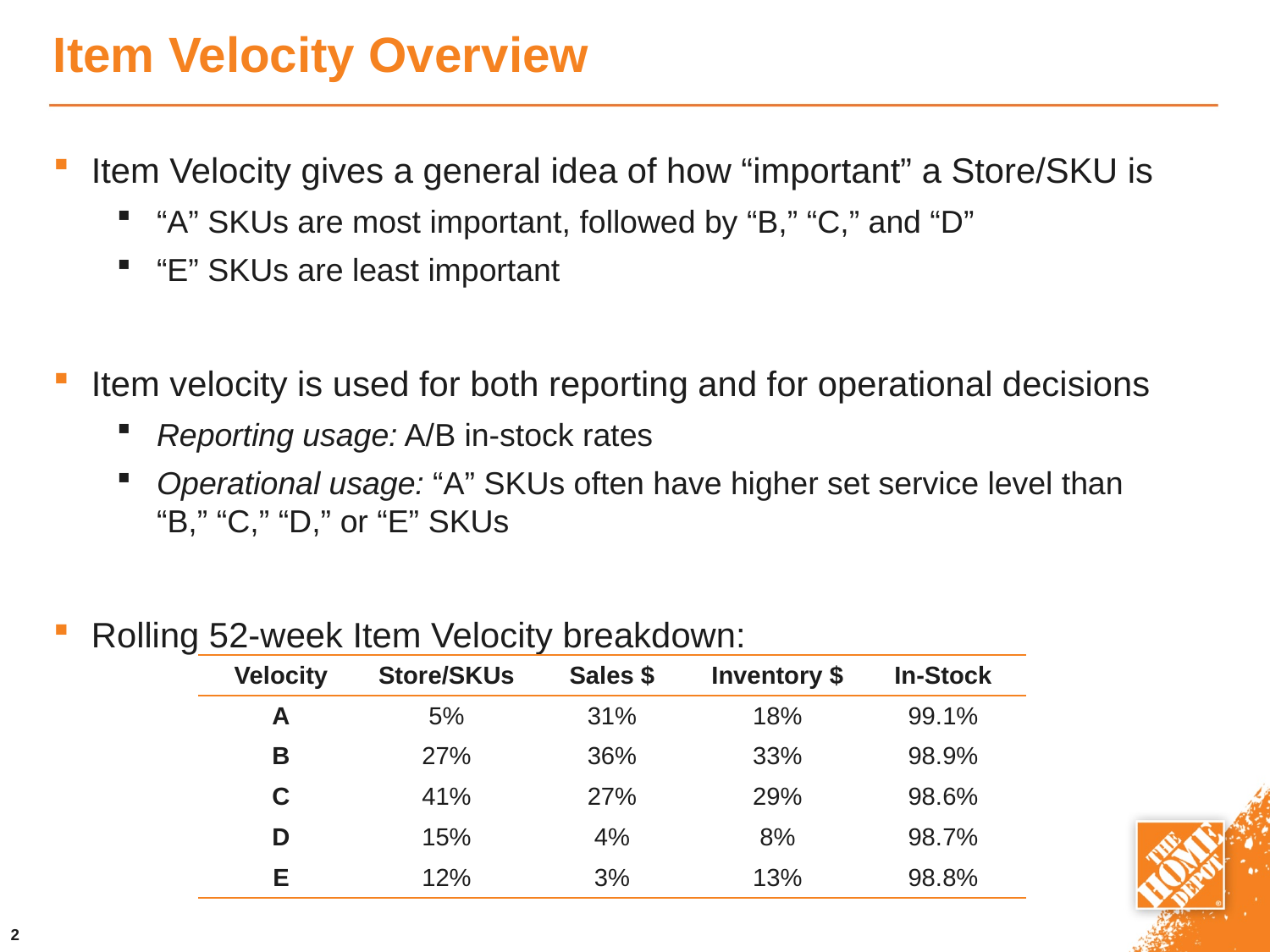

# Item Velocity Overview
Item Velocity gives a general idea of how “important” a Store/SKU is
“A” SKUs are most important, followed by “B,” “C,” and “D”
“E” SKUs are least important

Item velocity is used for both reporting and for operational decisions
Reporting usage: A/B in-stock rates
Operational usage: “A” SKUs often have higher set service level than “B,” “C,” “D,” or “E” SKUs

Rolling 52-week Item Velocity breakdown:

| Velocity | Store/SKUs | Sales $ | Inventory $ | In-Stock |
| --- | --- | --- | --- | --- |
| A | 5% | 31% | 18% | 99.1% |
| B | 27% | 36% | 33% | 98.9% |
| C | 41% | 27% | 29% | 98.6% |
| D | 15% | 4% | 8% | 98.7% |
| E | 12% | 3% | 13% | 98.8% |
2